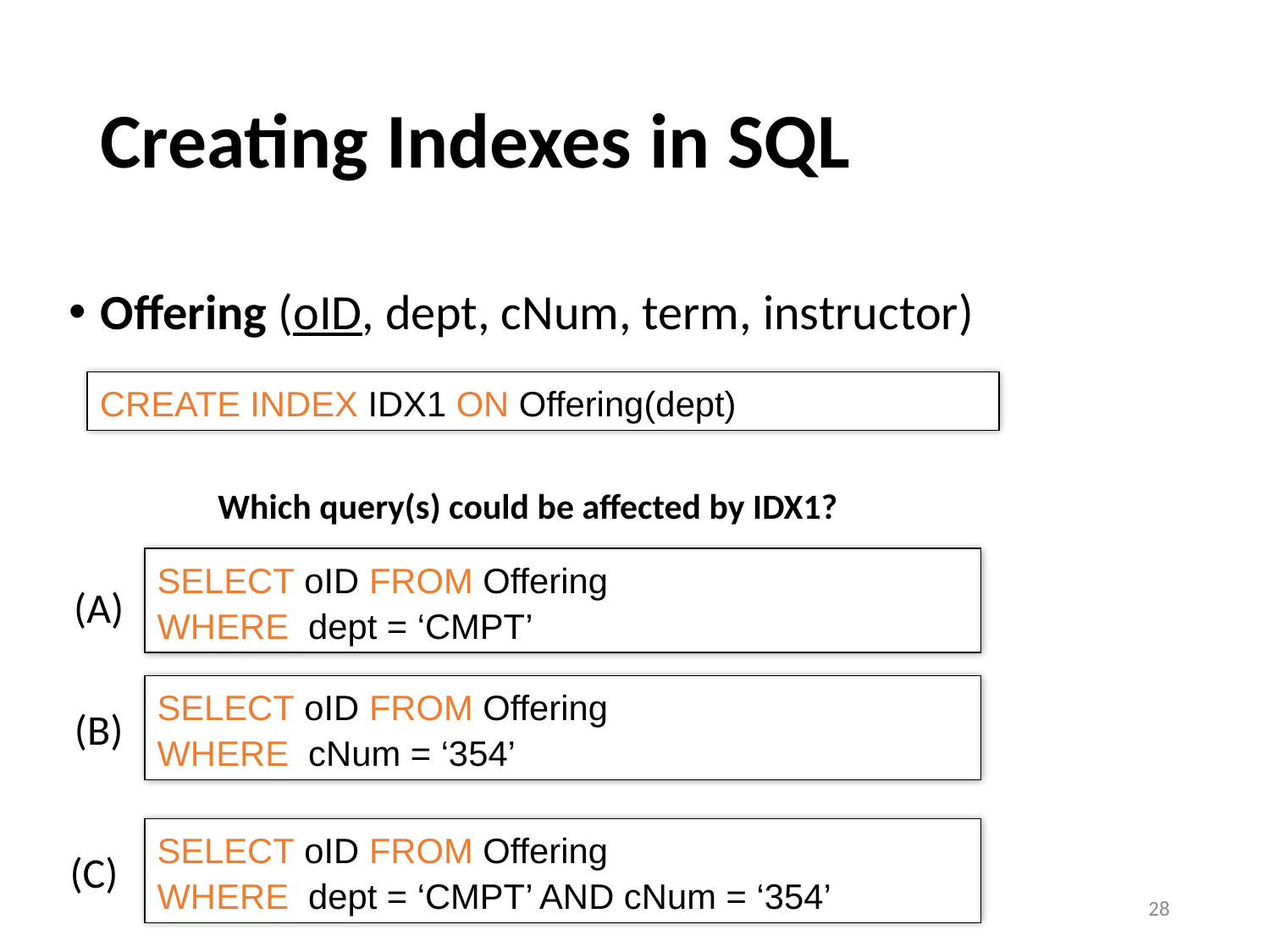

# Creating Indexes in SQL
Offering (oID, dept, cNum, term, instructor)
CREATE INDEX IDX1 ON Offering(dept)
Which query(s) could be affected by IDX1?
SELECT oID FROM Offering
WHERE  dept = ‘CMPT’
(A)
SELECT oID FROM Offering
WHERE  cNum = ‘354’
(B)
SELECT oID FROM Offering
WHERE  dept = ‘CMPT’ AND cNum = ‘354’
(C)
28